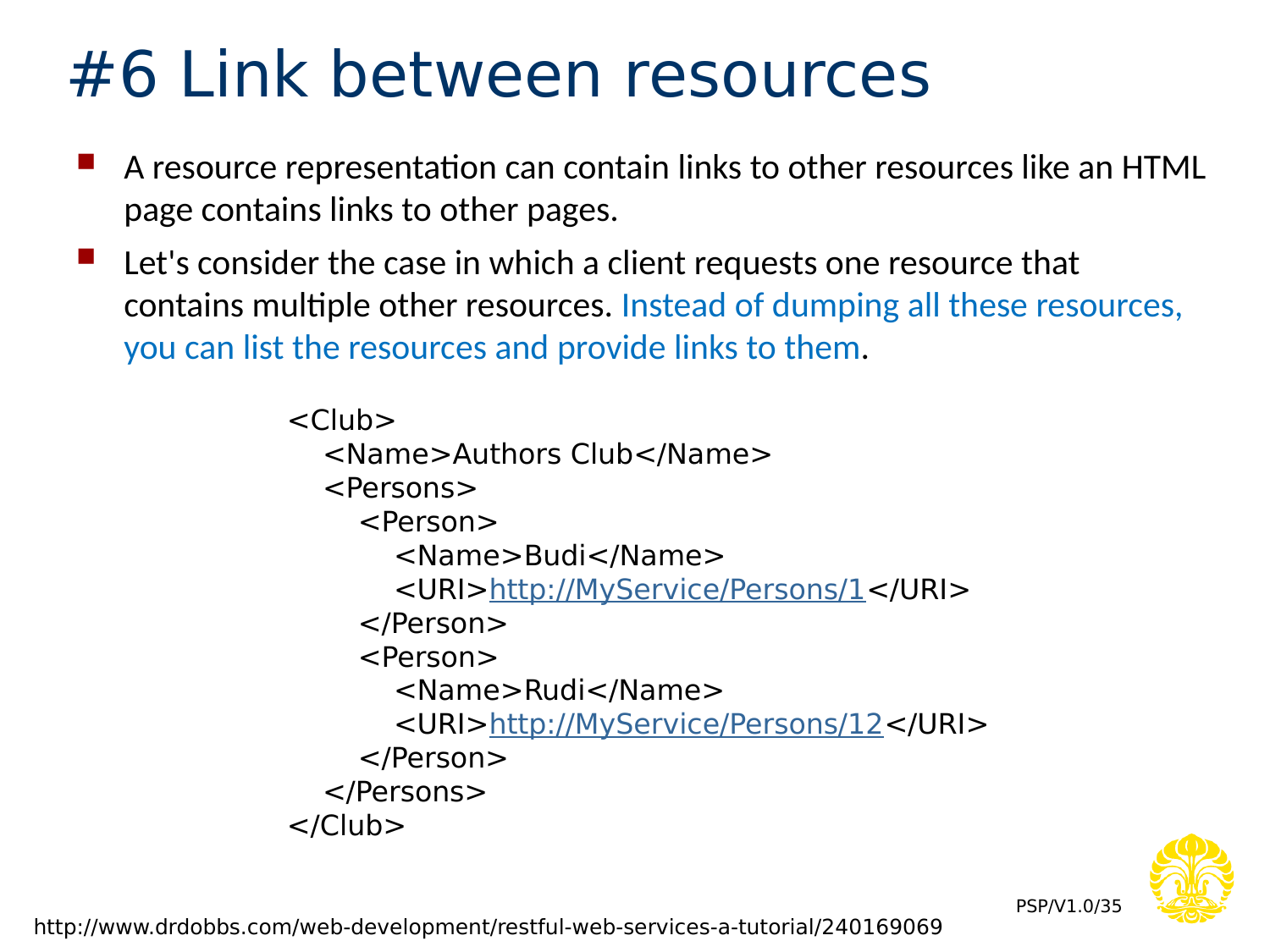

# #6 Link between resources
A resource representation can contain links to other resources like an HTML page contains links to other pages.
Let's consider the case in which a client requests one resource that contains multiple other resources. Instead of dumping all these resources, you can list the resources and provide links to them.
<Club>
    <Name>Authors Club</Name>
    <Persons>
        <Person>
            <Name>Budi</Name>
            <URI>http://MyService/Persons/1</URI>
        </Person>
        <Person>
            <Name>Rudi</Name>
            <URI>http://MyService/Persons/12</URI>
        </Person>
    </Persons>
</Club>
http://www.drdobbs.com/web-development/restful-web-services-a-tutorial/240169069